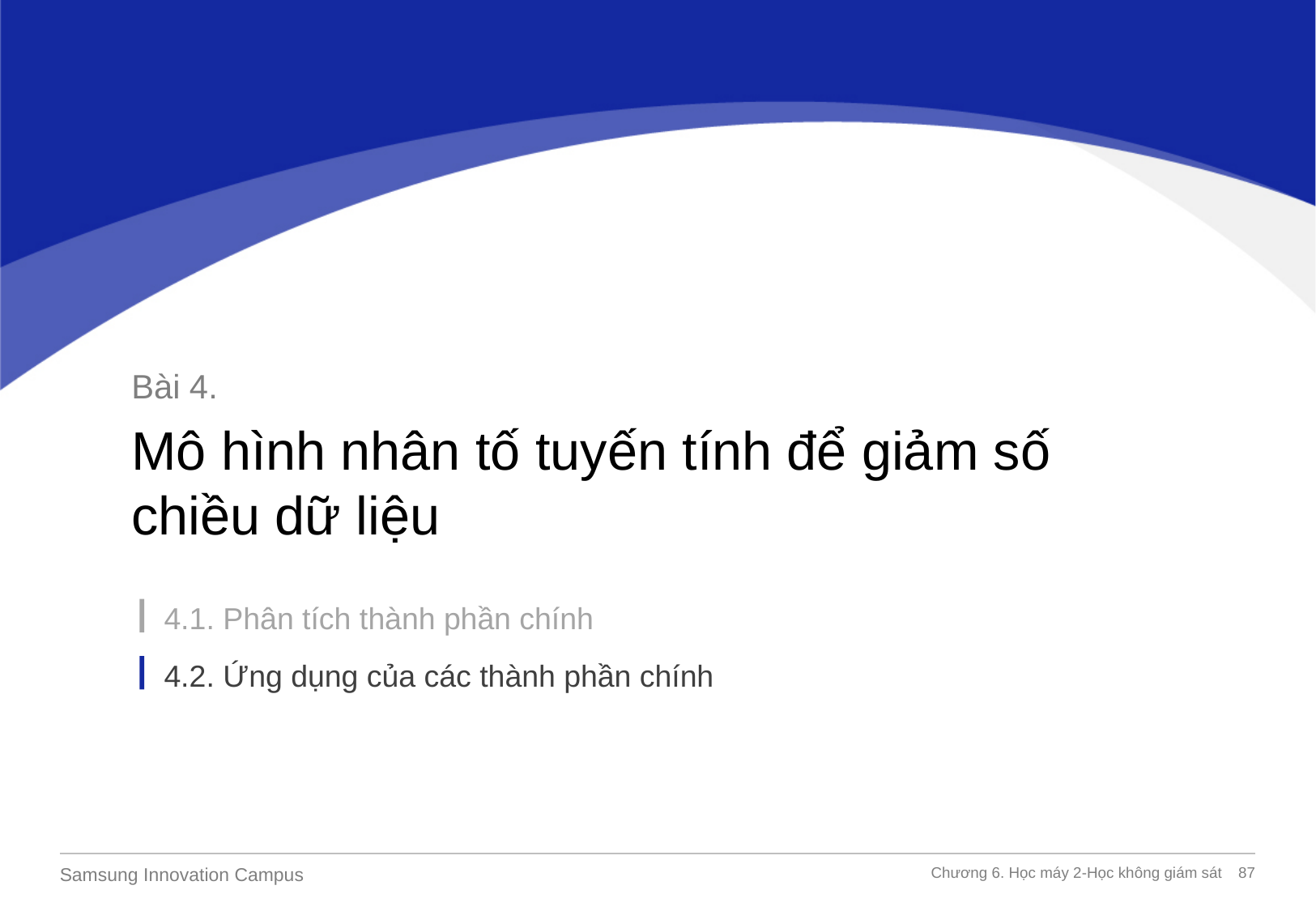

Bài 4.
Mô hình nhân tố tuyến tính để giảm số chiều dữ liệu

4.1. Phân tích thành phần chính

4.2. Ứng dụng của các thành phần chính